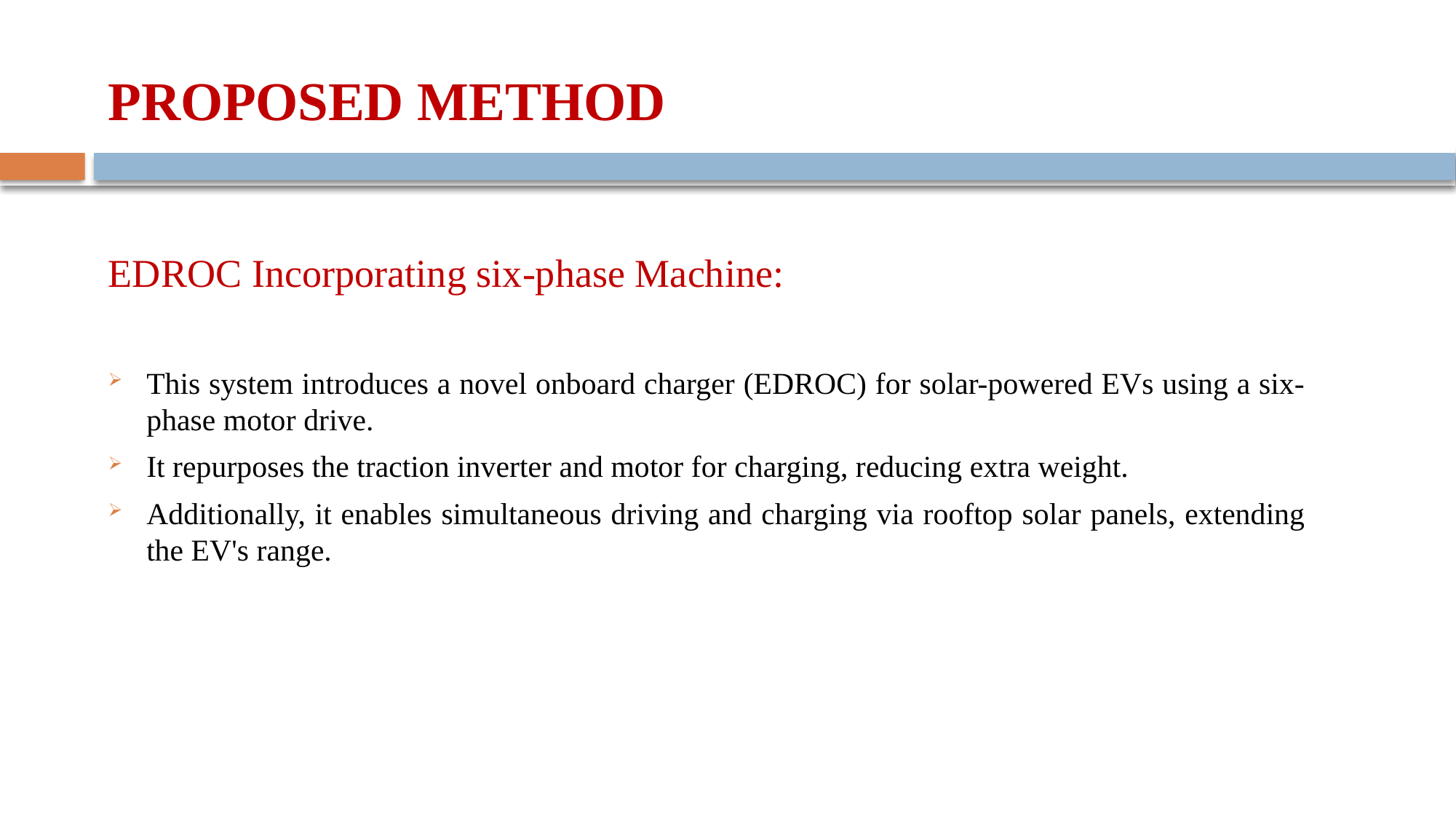

# PROPOSED METHOD
EDROC Incorporating six-phase Machine:

This system introduces a novel onboard charger (EDROC) for solar-powered EVs using a six-phase motor drive.
It repurposes the traction inverter and motor for charging, reducing extra weight.
Additionally, it enables simultaneous driving and charging via rooftop solar panels, extending the EV's range.